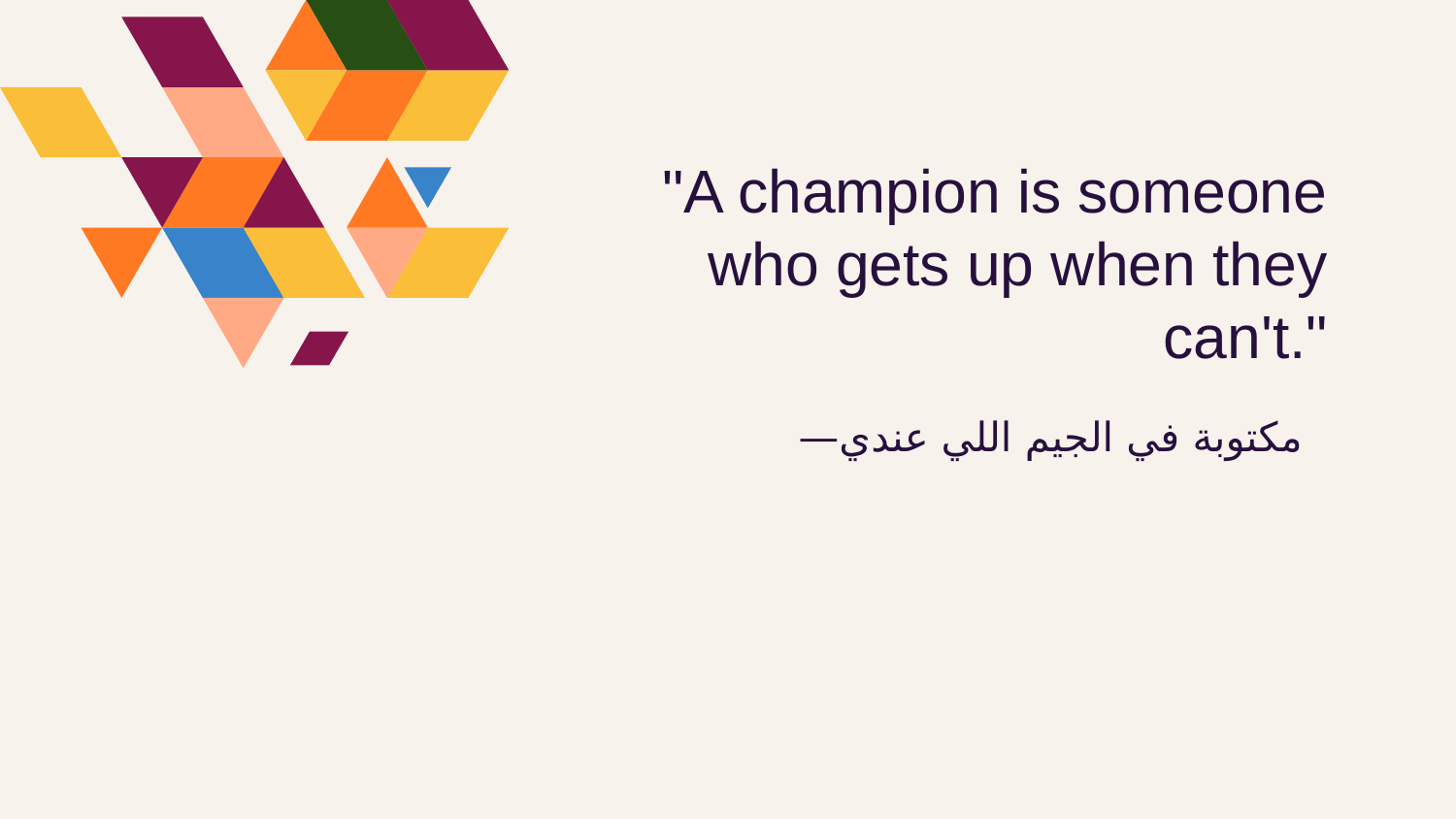

"A champion is someone who gets up when they can't."
# —مكتوبة في الجيم اللي عندي